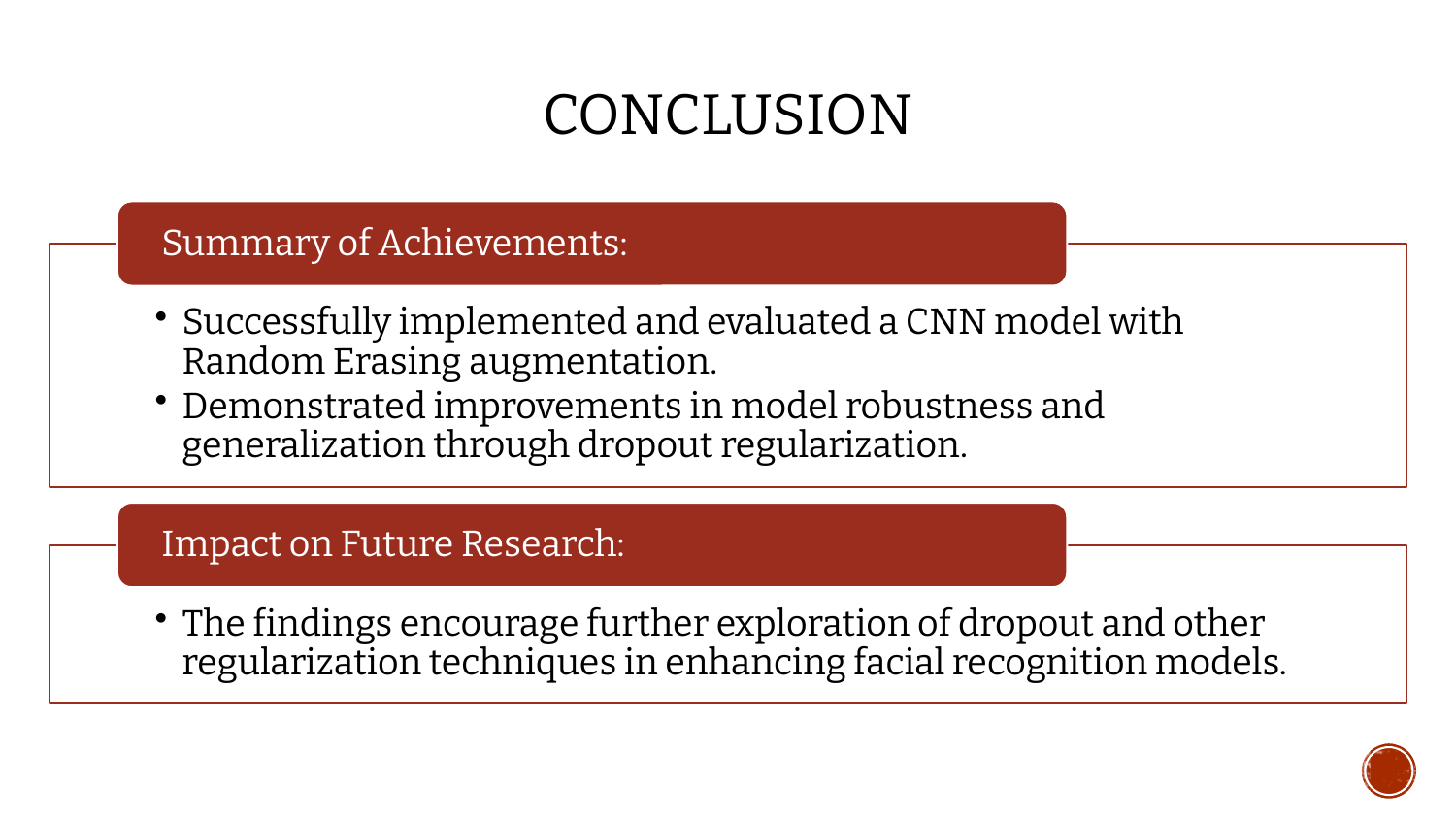

# Conclusion
Successfully implemented and evaluated a CNN model with Random Erasing augmentation.
Demonstrated improvements in model robustness and generalization through dropout regularization.
Summary of Achievements:
The findings encourage further exploration of dropout and other regularization techniques in enhancing facial recognition models.
Impact on Future Research: